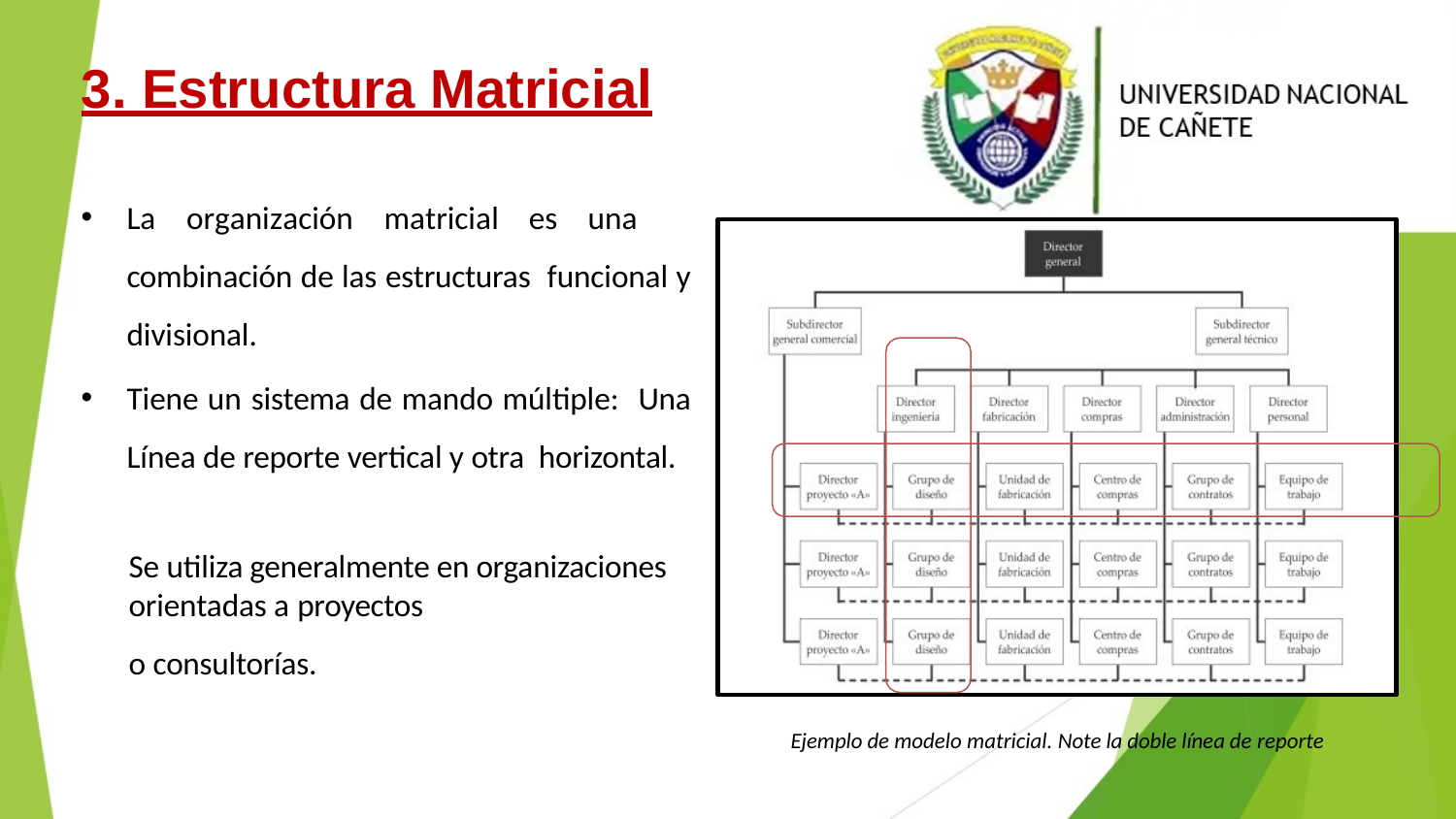

# 3. Estructura Matricial
La
organización	matricial	es	una

combinación de las estructuras  funcional y divisional.
Tiene un sistema de mando múltiple:  Una Línea de reporte vertical y otra  horizontal.
Se utiliza generalmente en organizaciones orientadas a proyectos
o consultorías.
Ejemplo de modelo matricial. Note la doble línea de reporte